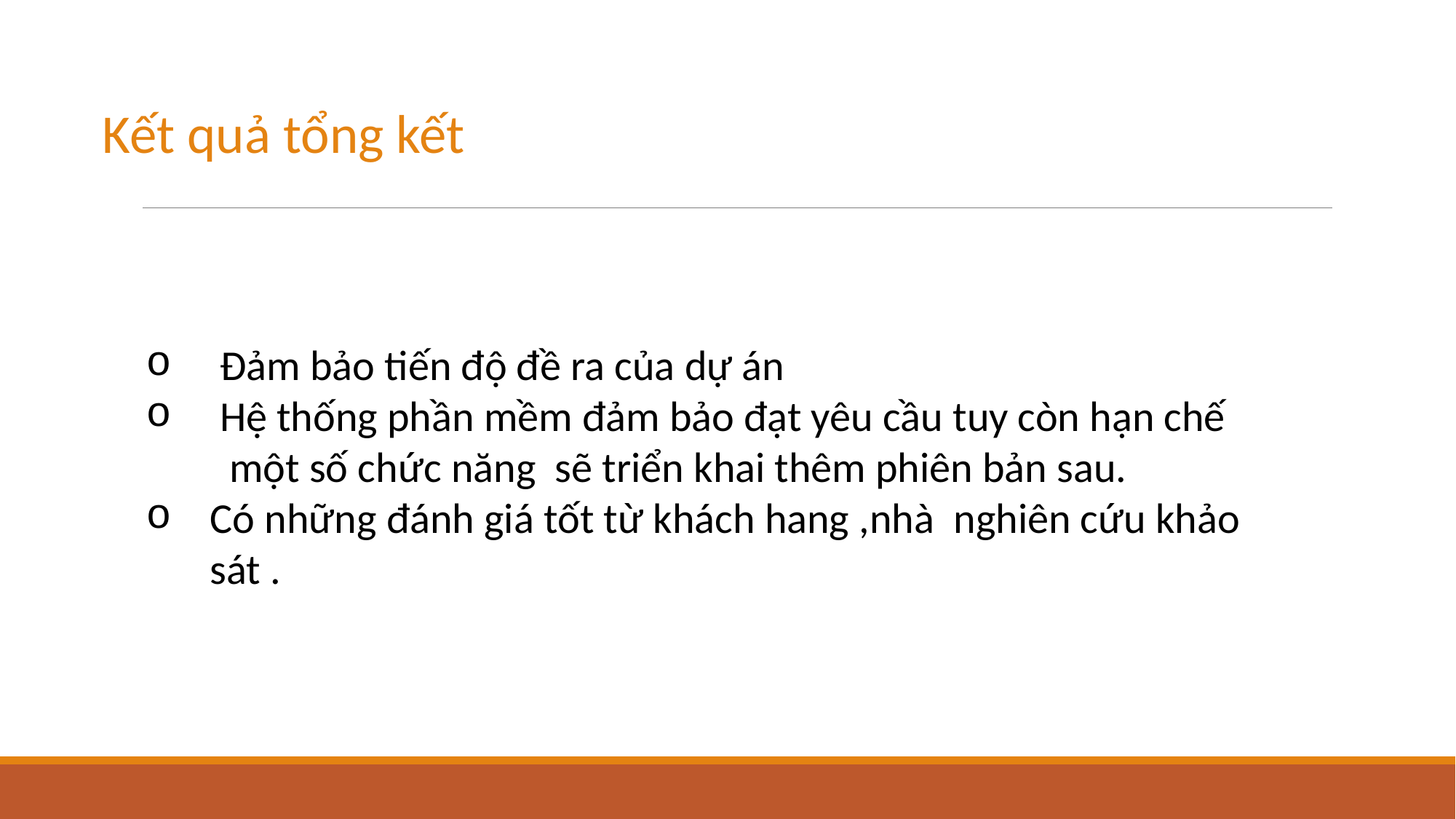

Kết quả tổng kết

  Đảm bảo tiến độ đề ra của dự án
  Hệ thống phần mềm đảm bảo đạt yêu cầu tuy còn hạn chế       một số chức năng  sẽ triển khai thêm phiên bản sau.
 Có những đánh giá tốt từ khách hang ,nhà  nghiên cứu khảo   sát .